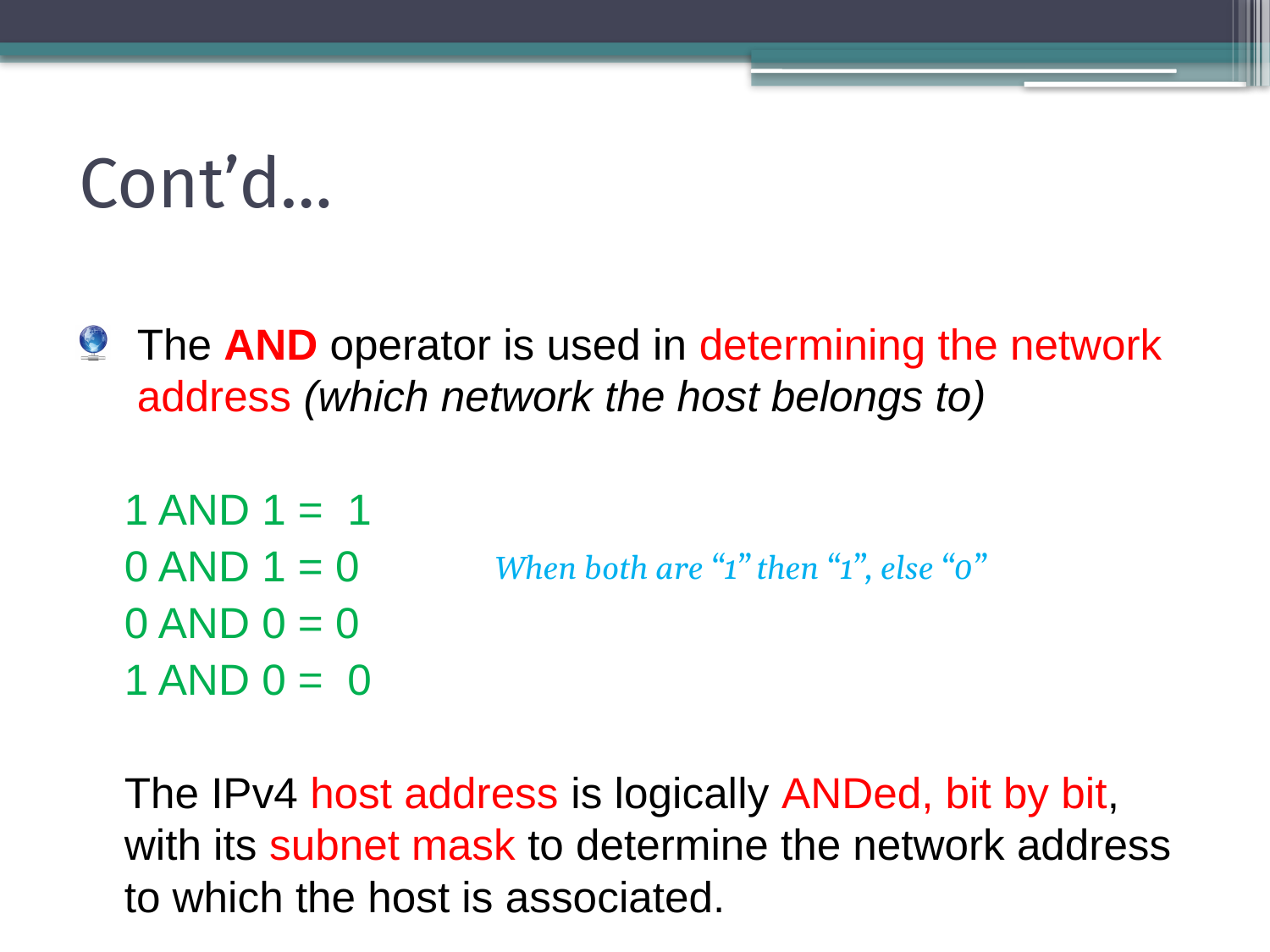

# Cont’d…

The AND operator is used in determining the network address (which network the host belongs to)

	1 AND 1 =  1
	0 AND 1 = 0
	0 AND 0 = 0
	1 AND 0 =  0

	The IPv4 host address is logically ANDed, bit by bit, with its subnet mask to determine the network address to which the host is associated.

When both are “1” then “1”, else “0”